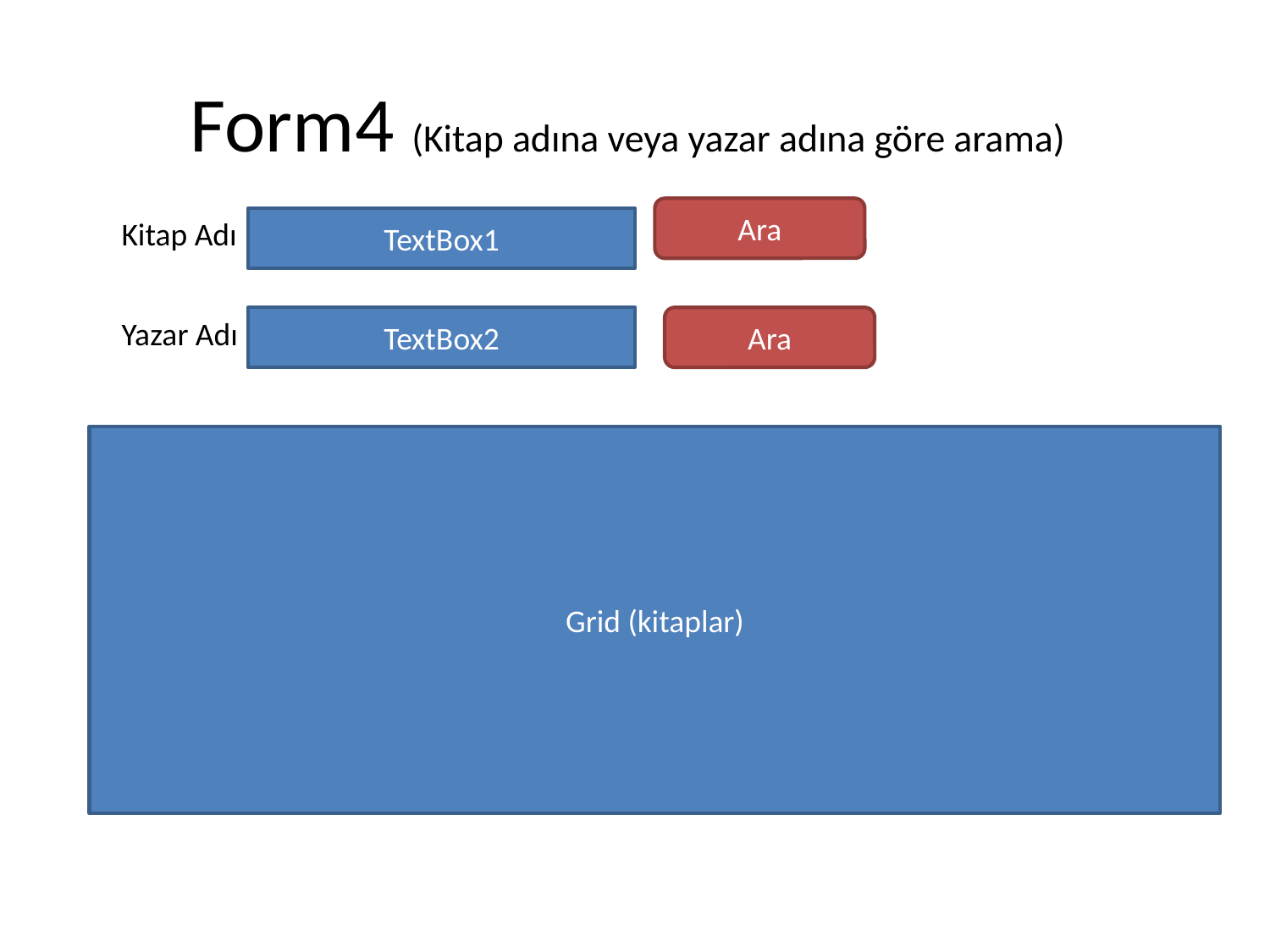

# Form4 (Kitap adına veya yazar adına göre arama)
Ara
Kitap Adı
TextBox1
Yazar Adı
TextBox2
Ara
Grid (kitaplar)